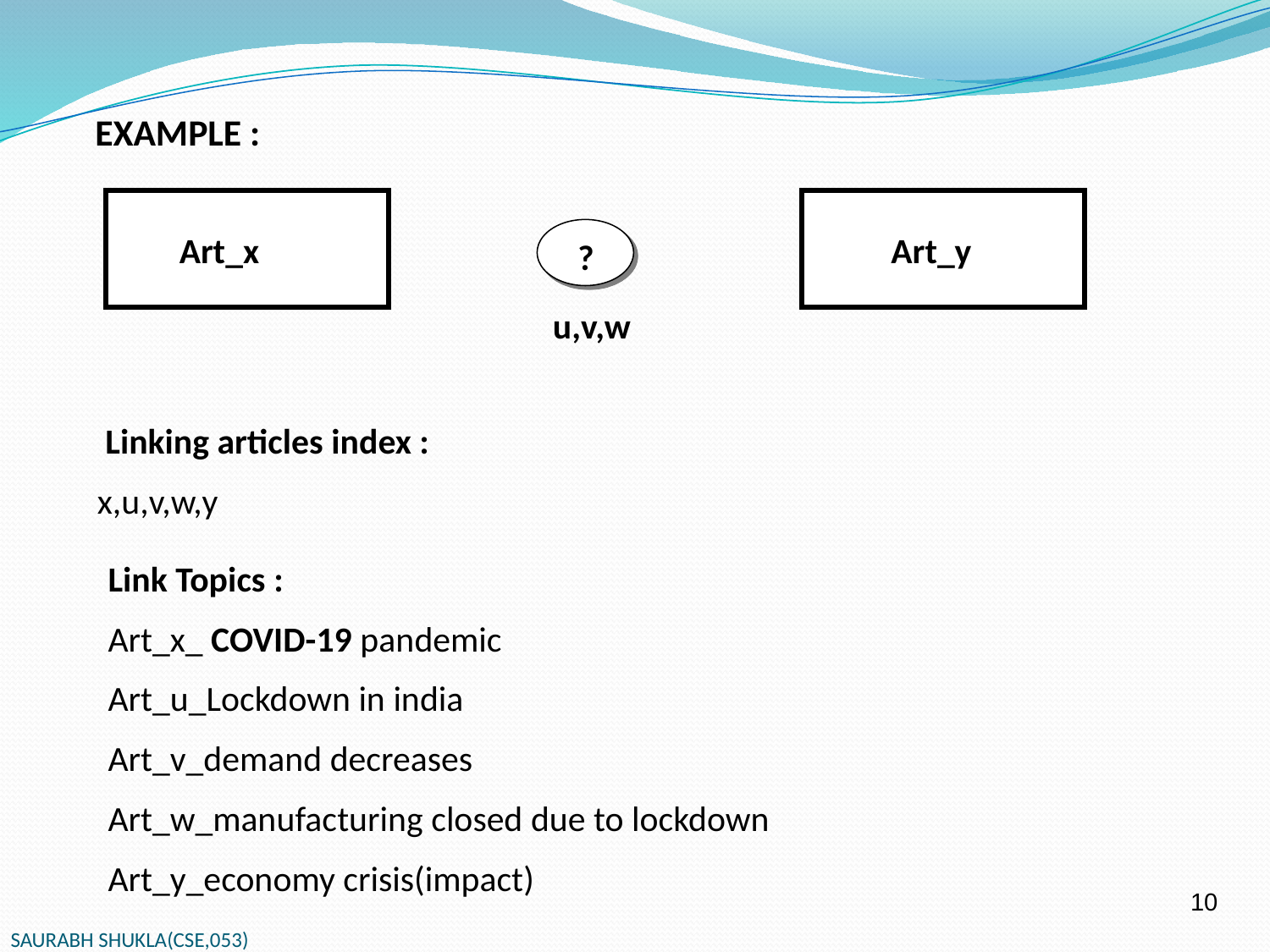

EXAMPLE :

Art_x
Art_y
 ?
    u,v,w
 Linking articles index :
x,u,v,w,y

Link Topics :
Art_x_ COVID-19 pandemic
Art_u_Lockdown in india
Art_v_demand decreases
Art_w_manufacturing closed due to lockdown
Art_y_economy crisis(impact)
10
SAURABH SHUKLA(CSE,053)